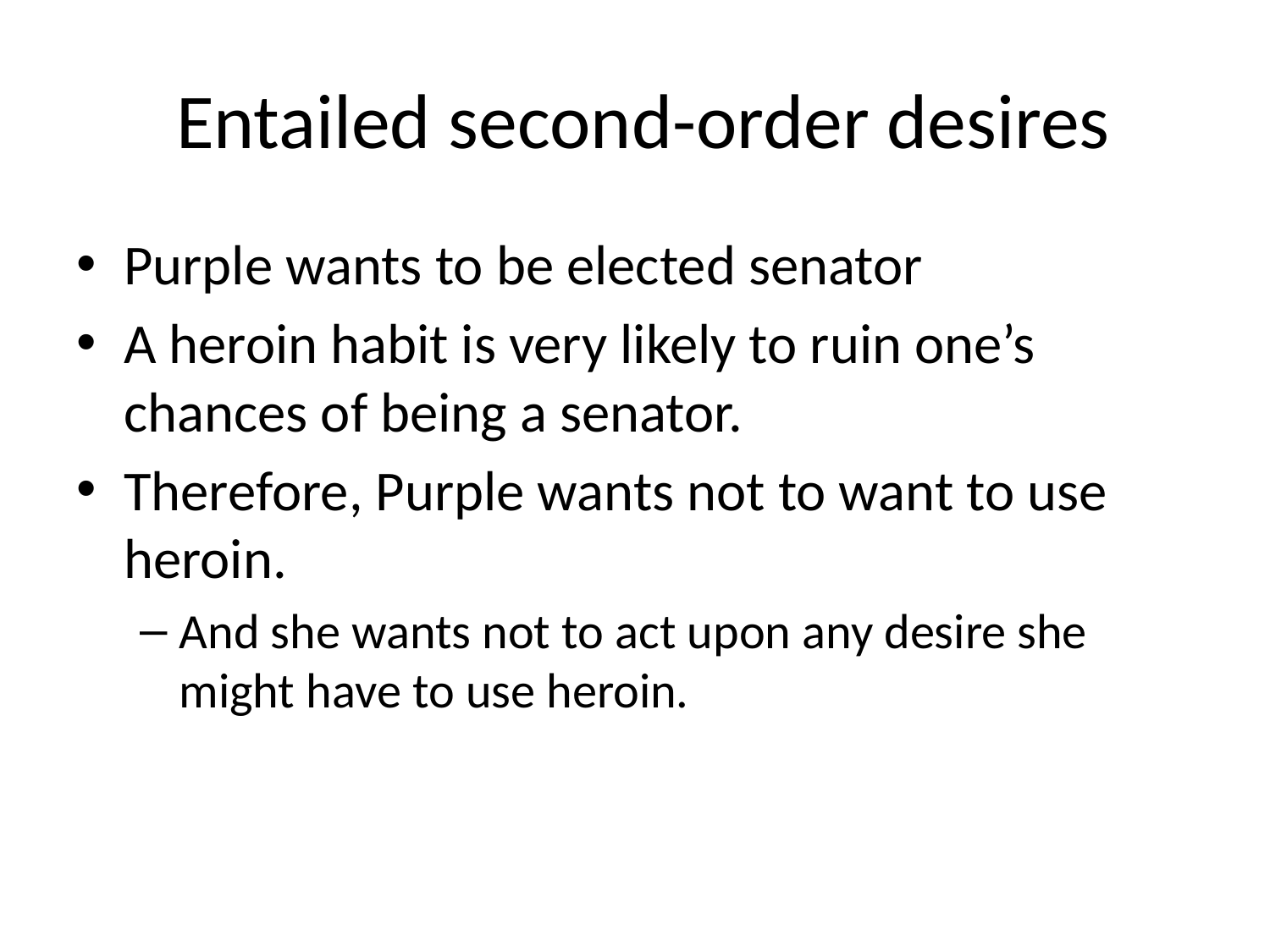

# Entailed second-order desires
Purple wants to be elected senator
A heroin habit is very likely to ruin one’s chances of being a senator.
Therefore, Purple wants not to want to use heroin.
And she wants not to act upon any desire she might have to use heroin.